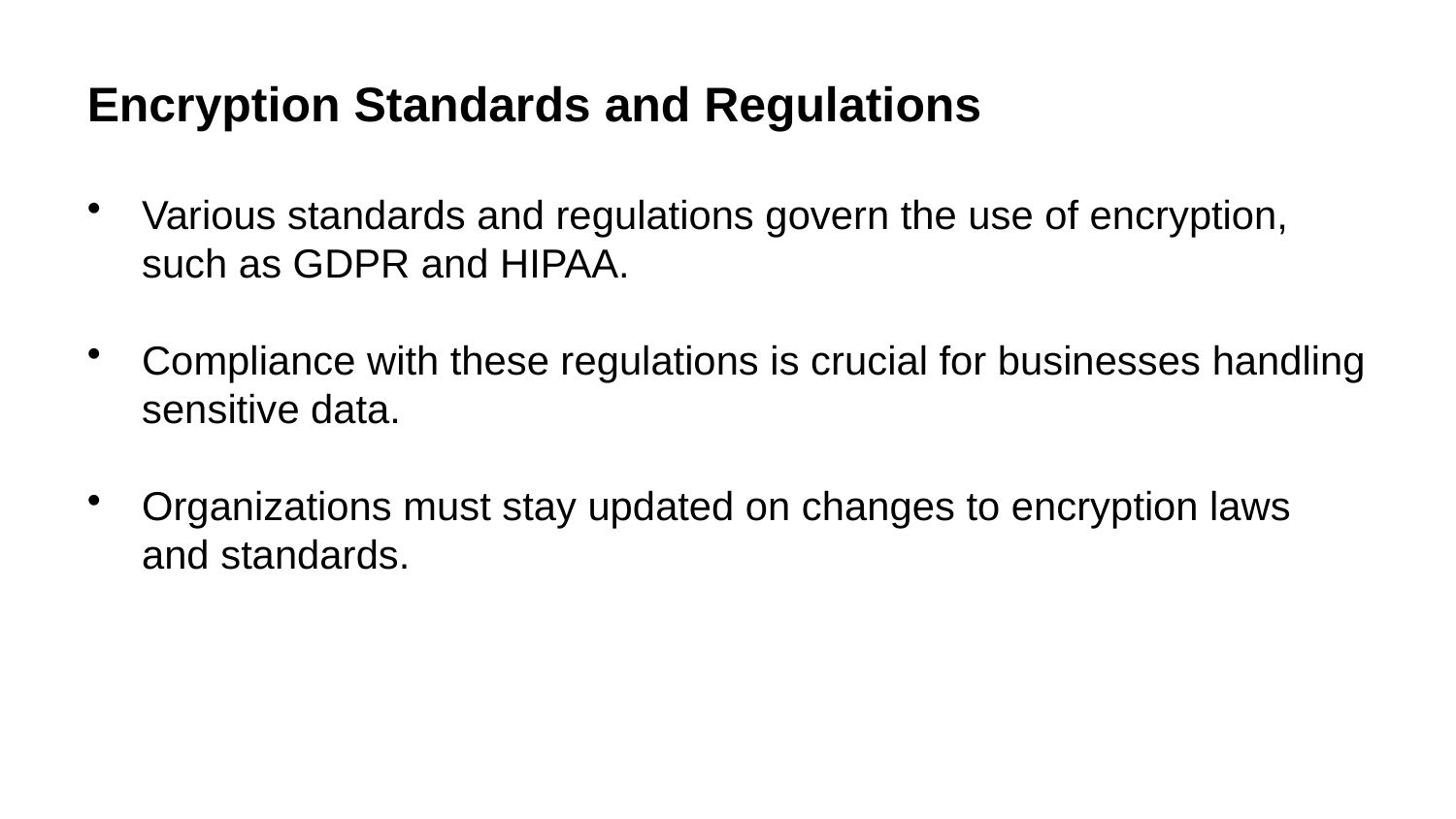

Encryption Standards and Regulations
Various standards and regulations govern the use of encryption, such as GDPR and HIPAA.

Compliance with these regulations is crucial for businesses handling sensitive data.

Organizations must stay updated on changes to encryption laws and standards.